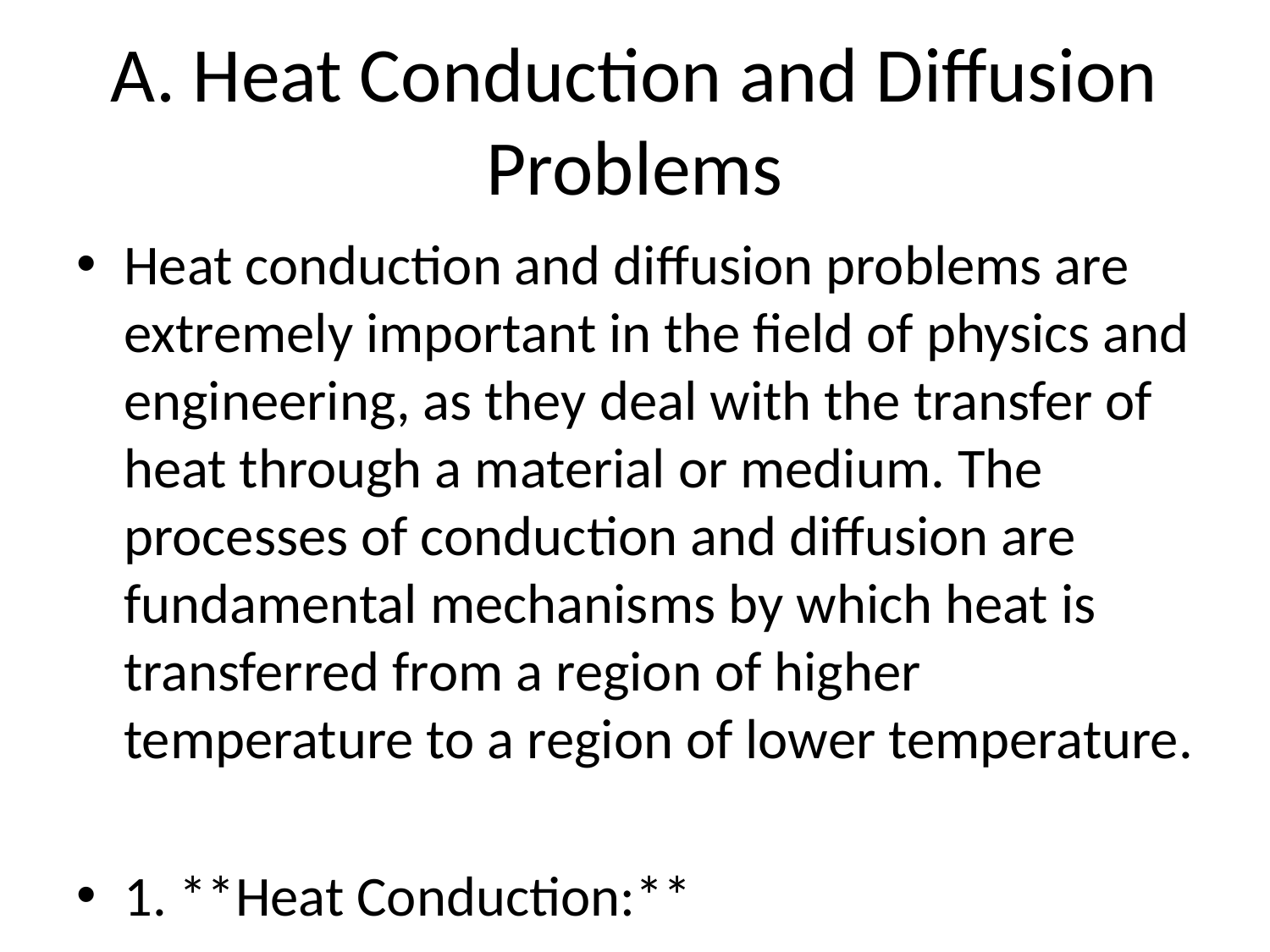

# A. Heat Conduction and Diffusion Problems
Heat conduction and diffusion problems are extremely important in the field of physics and engineering, as they deal with the transfer of heat through a material or medium. The processes of conduction and diffusion are fundamental mechanisms by which heat is transferred from a region of higher temperature to a region of lower temperature.

1. **Heat Conduction:**